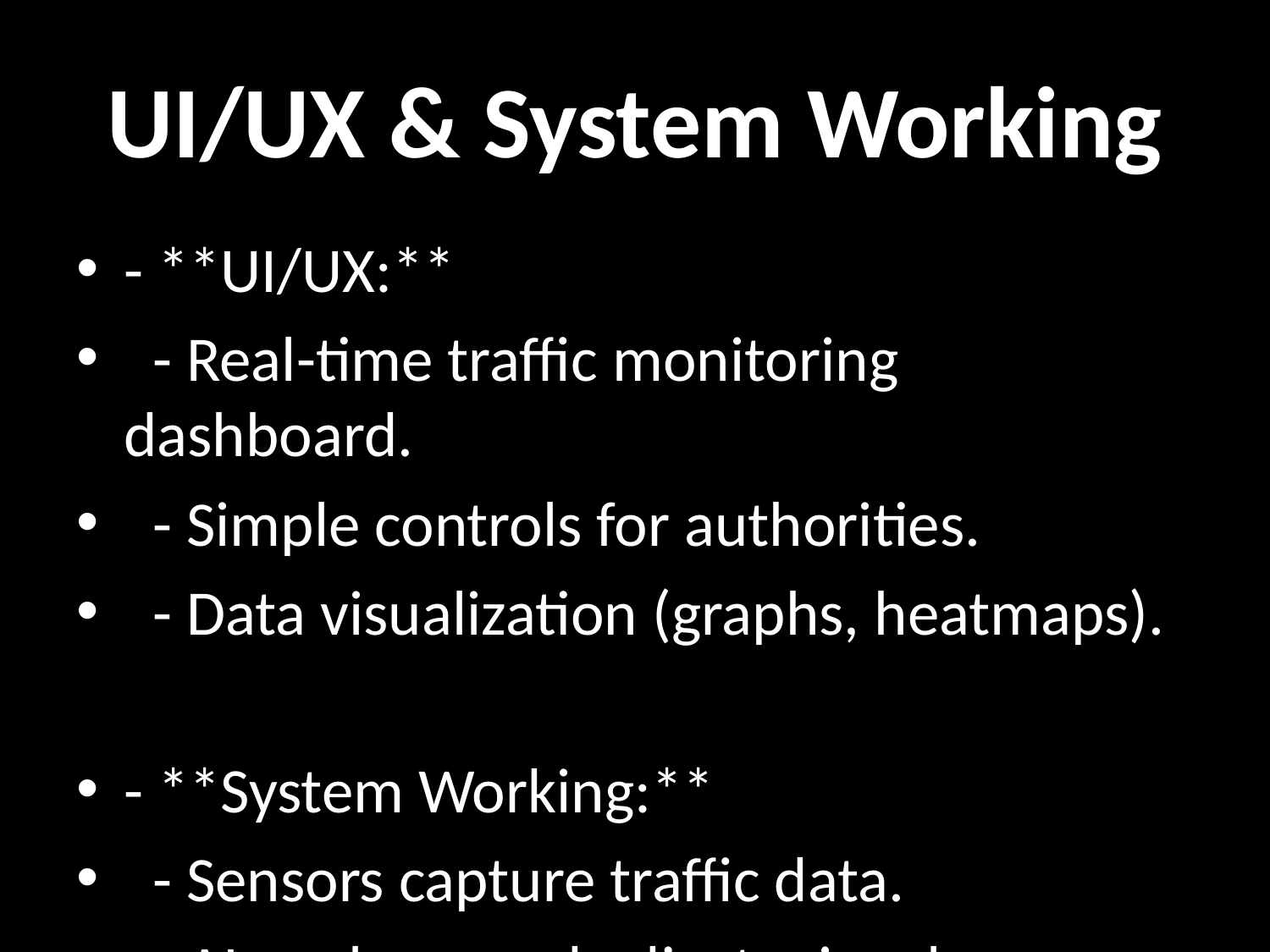

# UI/UX & System Working
- **UI/UX:**
  - Real-time traffic monitoring dashboard.
  - Simple controls for authorities.
  - Data visualization (graphs, heatmaps).

- **System Working:**
  - Sensors capture traffic data.
  - AI analyzes and adjusts signals dynamically.